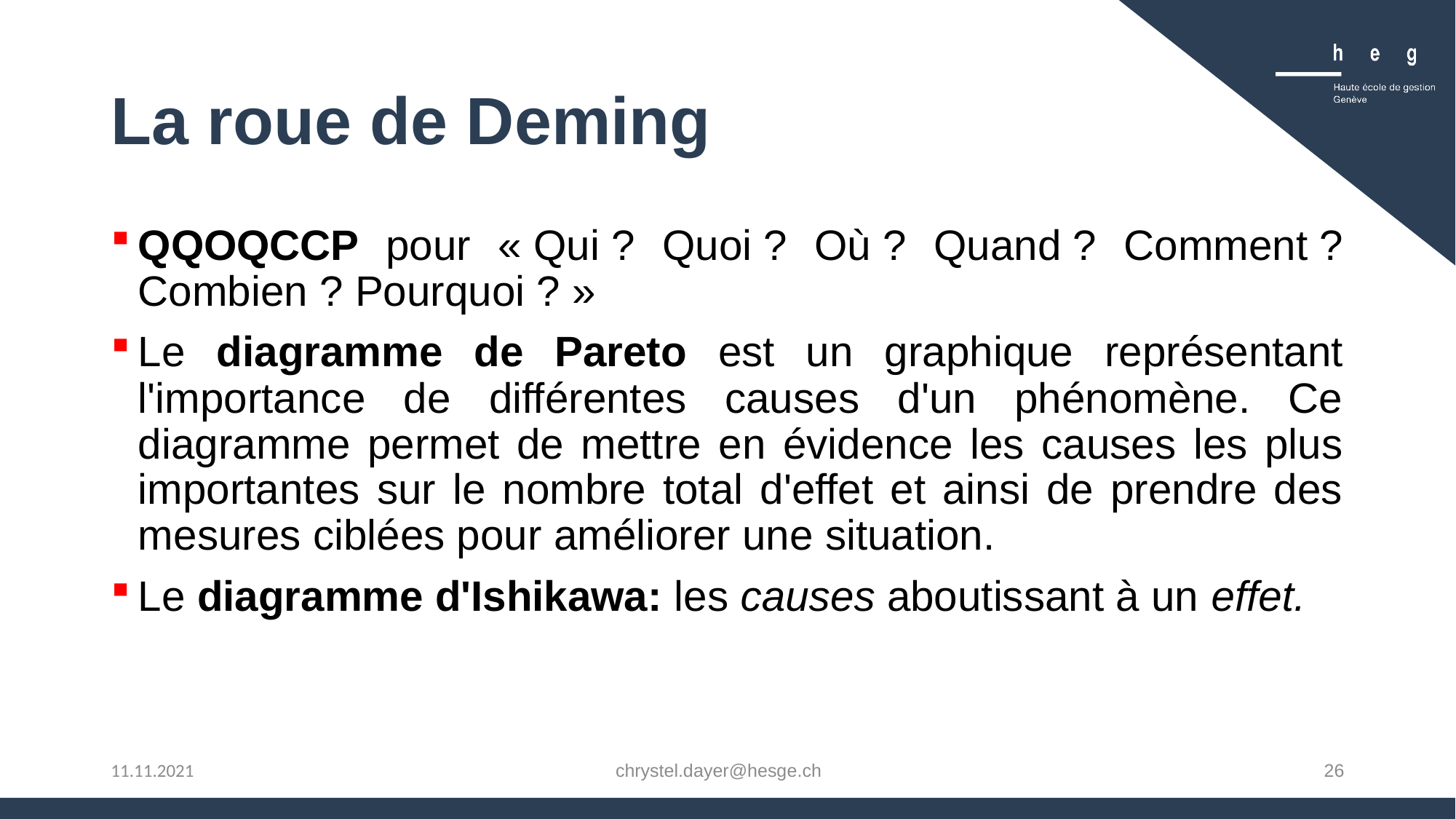

# La roue de Deming
QQOQCCP pour « Qui ? Quoi ? Où ? Quand ? Comment ? Combien ? Pourquoi ? »
Le diagramme de Pareto est un graphique représentant l'importance de différentes causes d'un phénomène. Ce diagramme permet de mettre en évidence les causes les plus importantes sur le nombre total d'effet et ainsi de prendre des mesures ciblées pour améliorer une situation.
Le diagramme d'Ishikawa: les causes aboutissant à un effet.

chrystel.dayer@hesge.ch
26